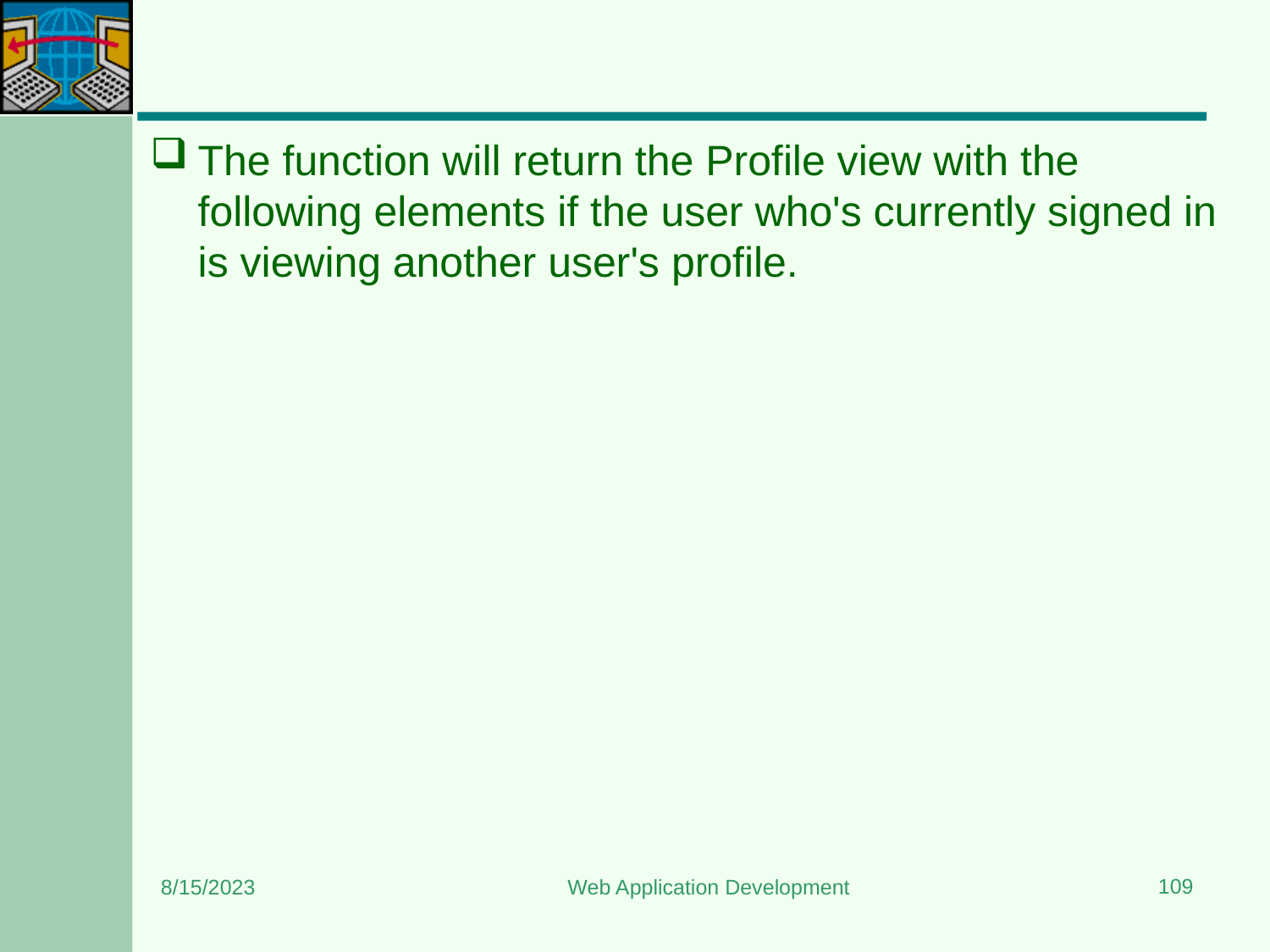

#
The function will return the Profile view with the following elements if the user who's currently signed in is viewing another user's profile.

109
8/15/2023
Web Application Development